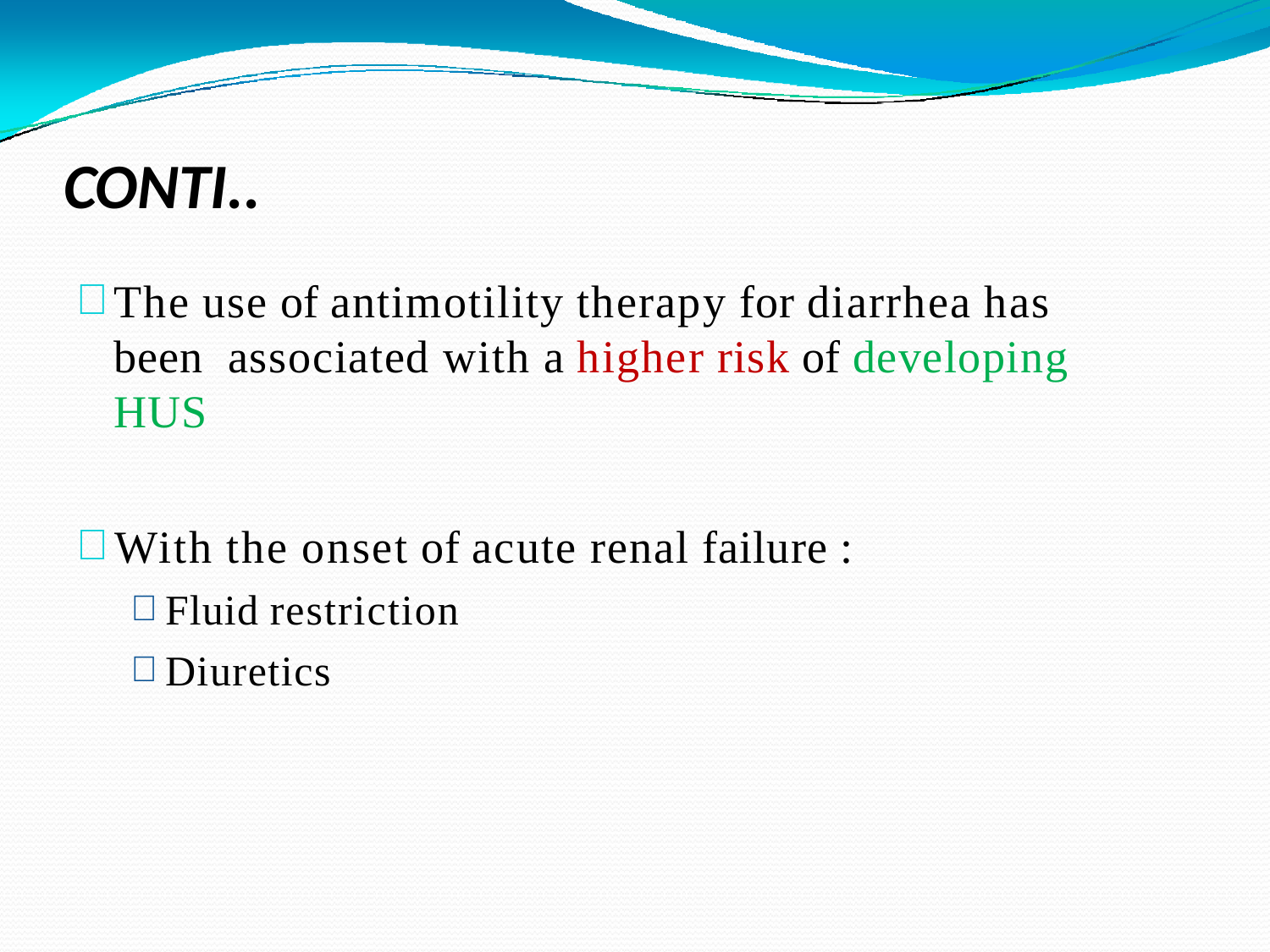

# CONTI..
The use of antimotility therapy for diarrhea has been  associated with a higher risk of developing HUS

With the onset of acute renal failure :
Fluid restriction
Diuretics